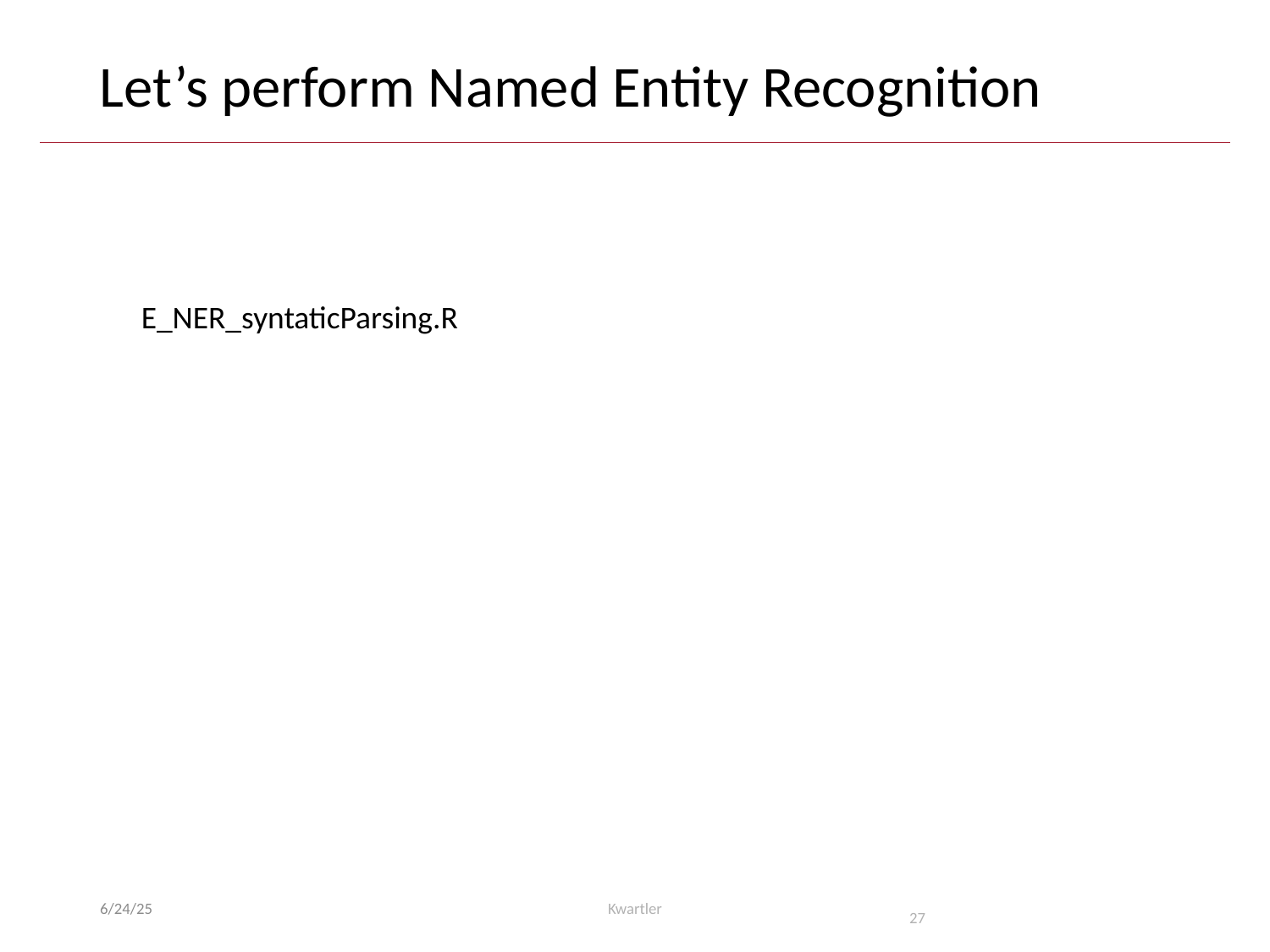

# Let’s perform Named Entity Recognition
E_NER_syntaticParsing.R
6/24/25
Kwartler
27